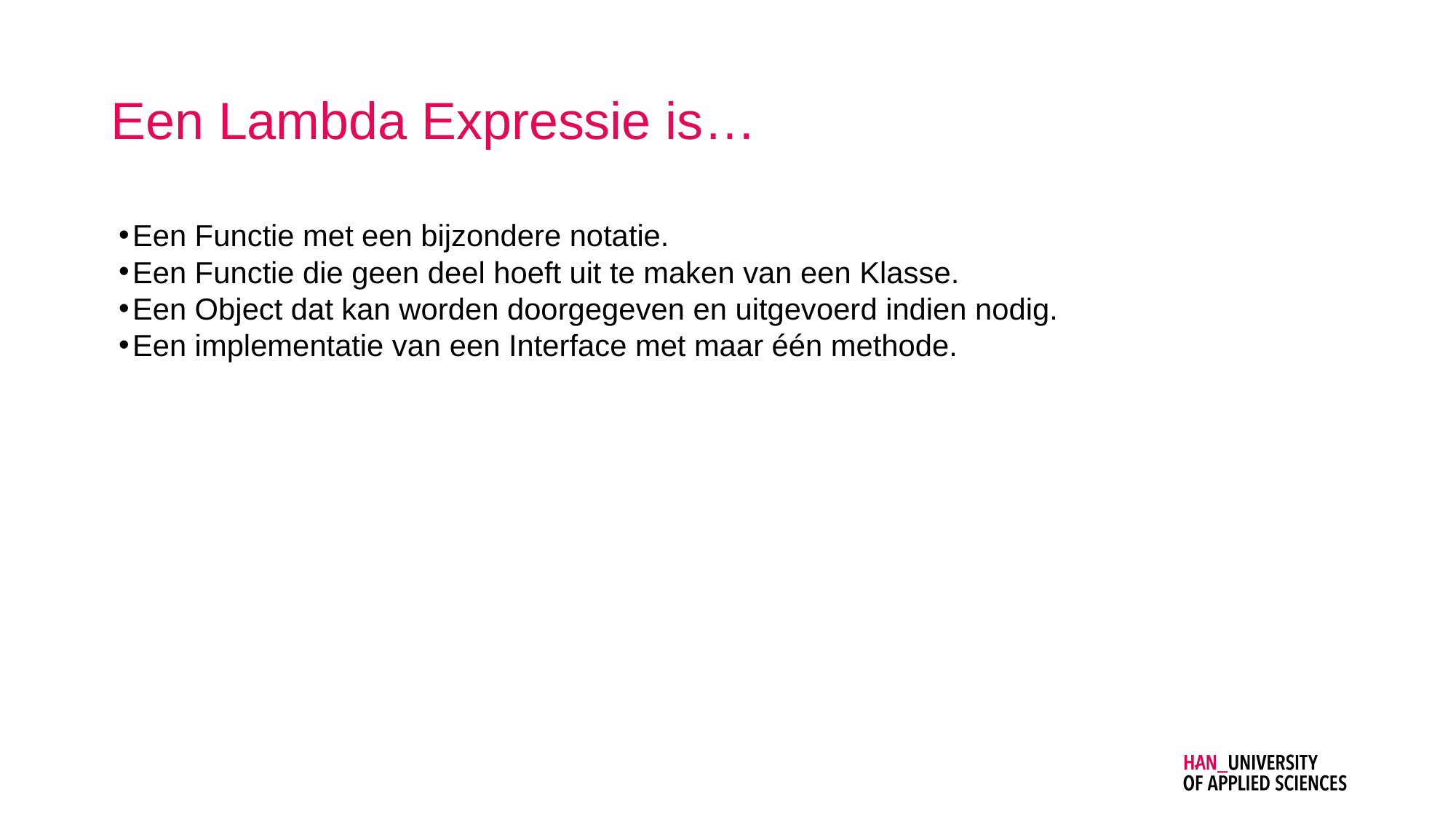

# Een Lambda Expressie is…
Een Functie met een bijzondere notatie.
Een Functie die geen deel hoeft uit te maken van een Klasse.
Een Object dat kan worden doorgegeven en uitgevoerd indien nodig.
Een implementatie van een Interface met maar één methode.